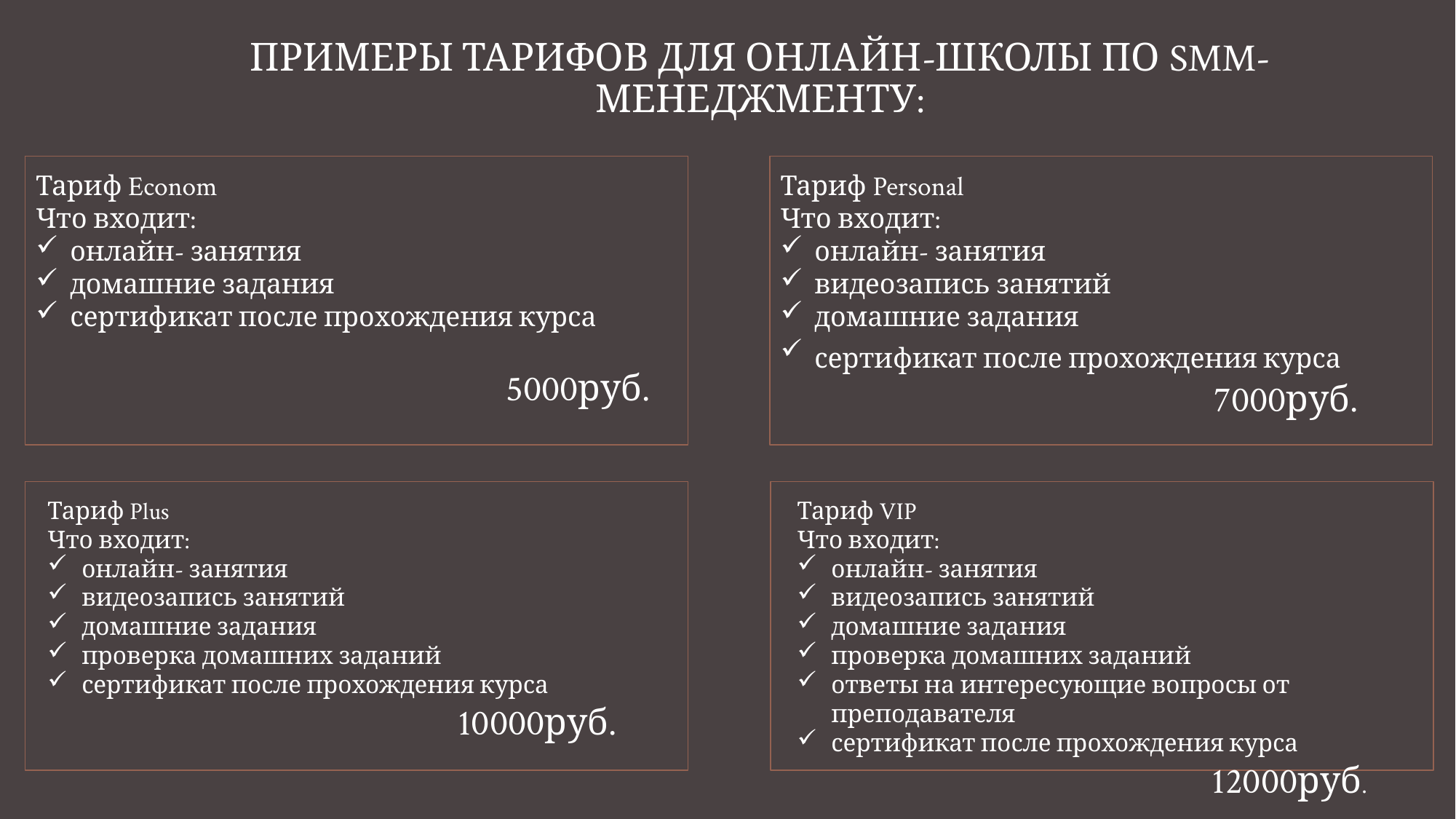

# Примеры тарифов для онлайн-школы по Smm- Менеджменту:

Тариф Econom
Что входит:
онлайн- занятия
домашние задания
сертификат после прохождения курса

                                                                            5000руб.
Тариф Personal
Что входит:
онлайн- занятия
видеозапись занятий
домашние задания
сертификат после прохождения курса
                                                     7000руб.

Тариф Plus
Что входит:
онлайн- занятия
видеозапись занятий
домашние задания
проверка домашних заданий
сертификат после прохождения курса
                                                             10000руб.

Тариф VIP
Что входит:
онлайн- занятия
видеозапись занятий
домашние задания
проверка домашних заданий
ответы на интересующие вопросы от преподавателя
сертификат после прохождения курса
                                                                            12000руб.